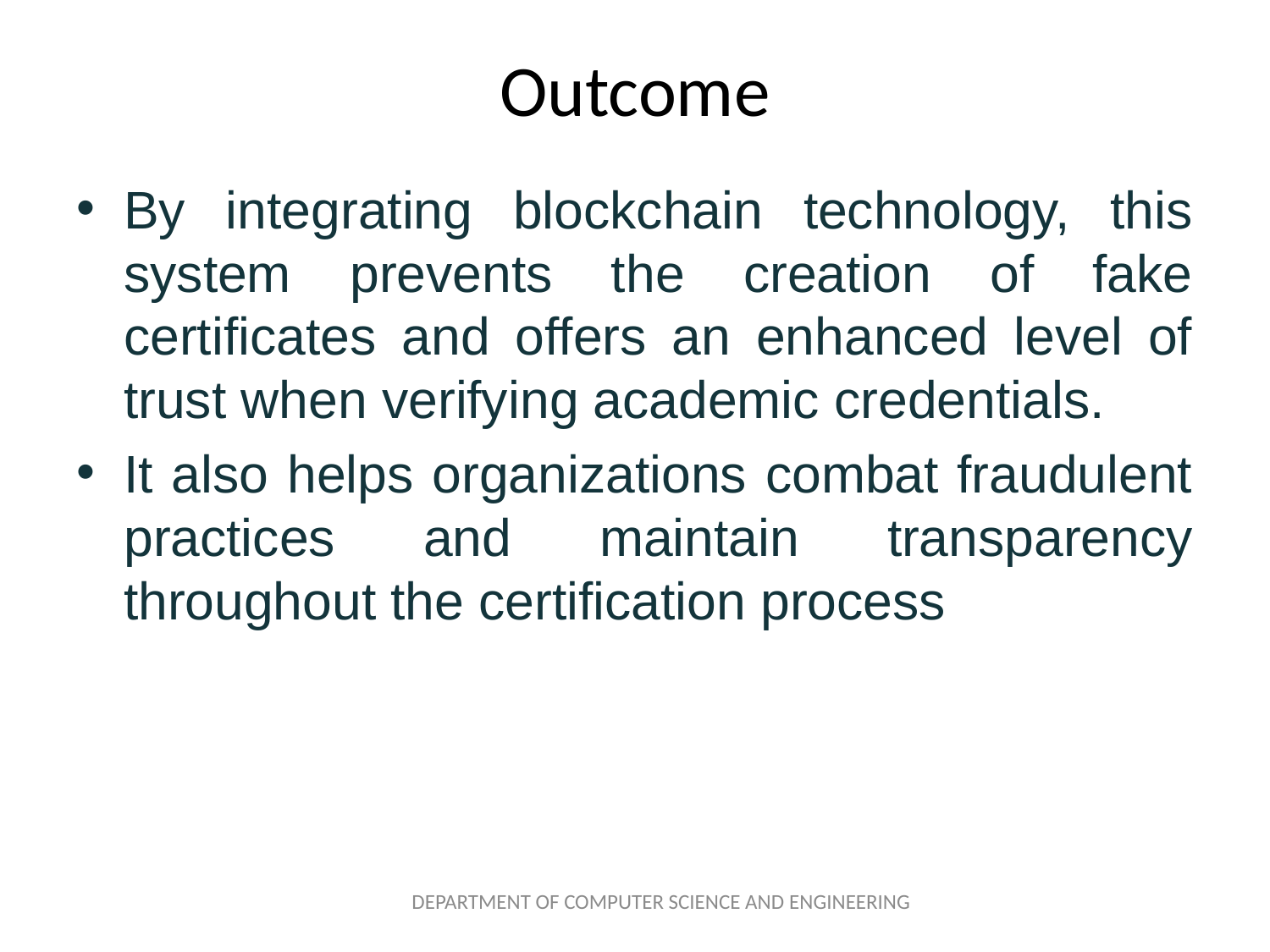

# Outcome
By integrating blockchain technology, this system prevents the creation of fake certificates and offers an enhanced level of trust when verifying academic credentials.
It also helps organizations combat fraudulent practices and maintain transparency throughout the certification process
DEPARTMENT OF COMPUTER SCIENCE AND ENGINEERING